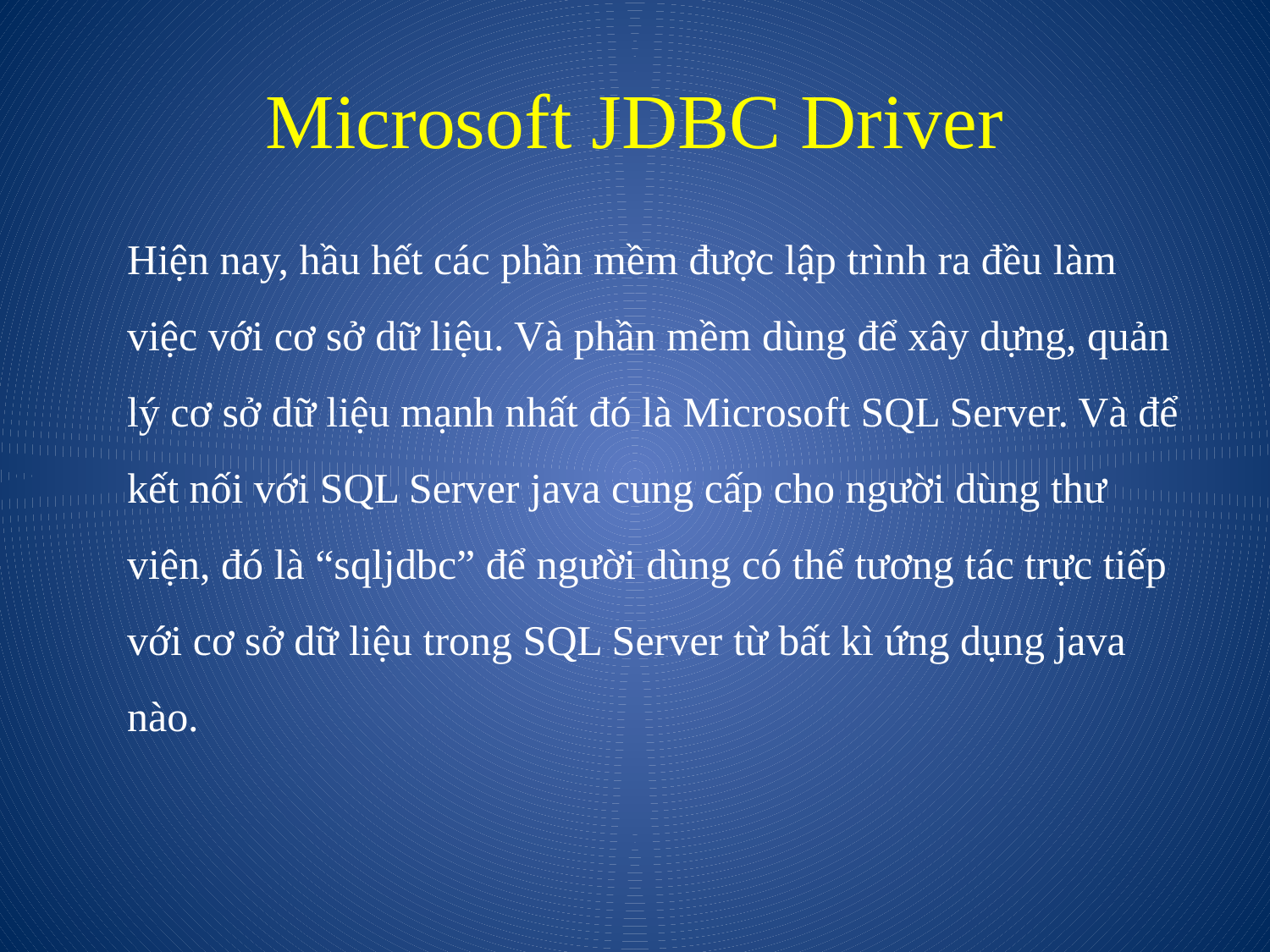

# Microsoft JDBC Driver
Hiện nay, hầu hết các phần mềm được lập trình ra đều làm việc với cơ sở dữ liệu. Và phần mềm dùng để xây dựng, quản lý cơ sở dữ liệu mạnh nhất đó là Microsoft SQL Server. Và để kết nối với SQL Server java cung cấp cho người dùng thư viện, đó là “sqljdbc” để người dùng có thể tương tác trực tiếp với cơ sở dữ liệu trong SQL Server từ bất kì ứng dụng java nào.